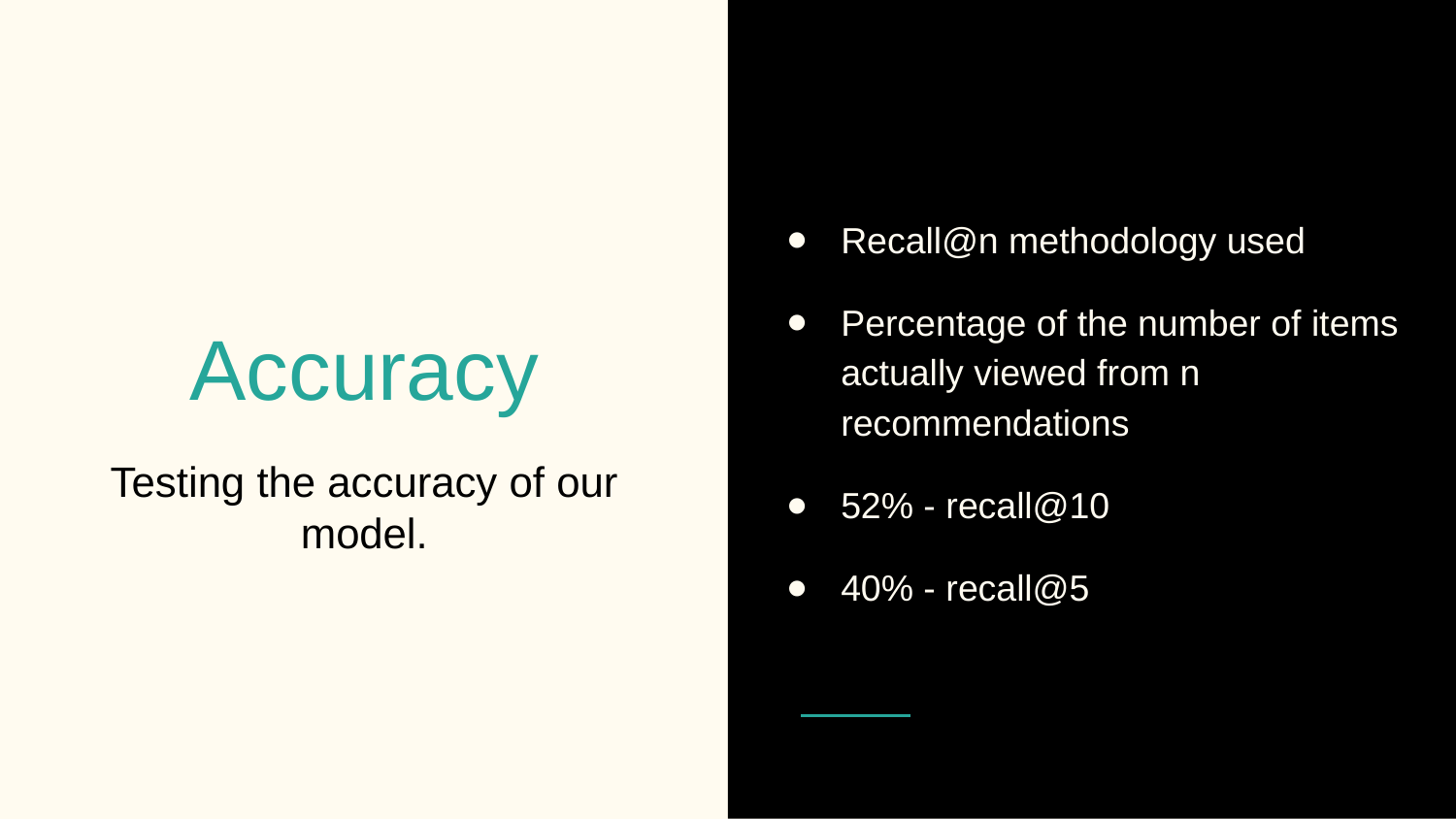

Recall@n methodology used
Percentage of the number of items actually viewed from n recommendations
52% - recall@10
40% - recall@5
# Accuracy
Testing the accuracy of our model.